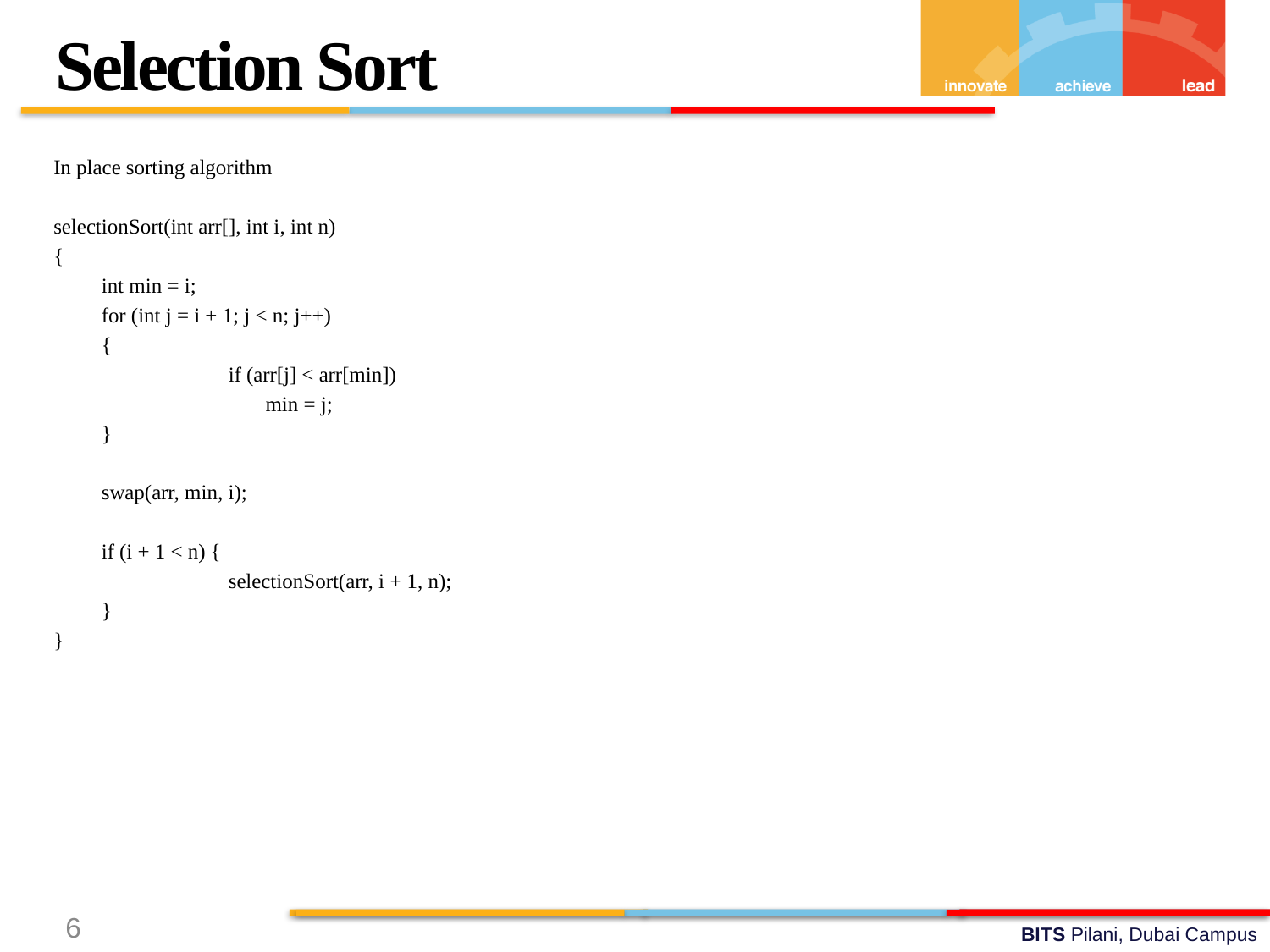

Selection Sort
In place sorting algorithm

selectionSort(int arr[], int i, int n)
{
	int min = i;
	for (int j = i + 1; j < n; j++)
	{
		if (arr[j] < arr[min])
		       min = j;
	}

	swap(arr, min, i);

	if (i + 1 < n) {
		selectionSort(arr, i + 1, n);
	}
}
6